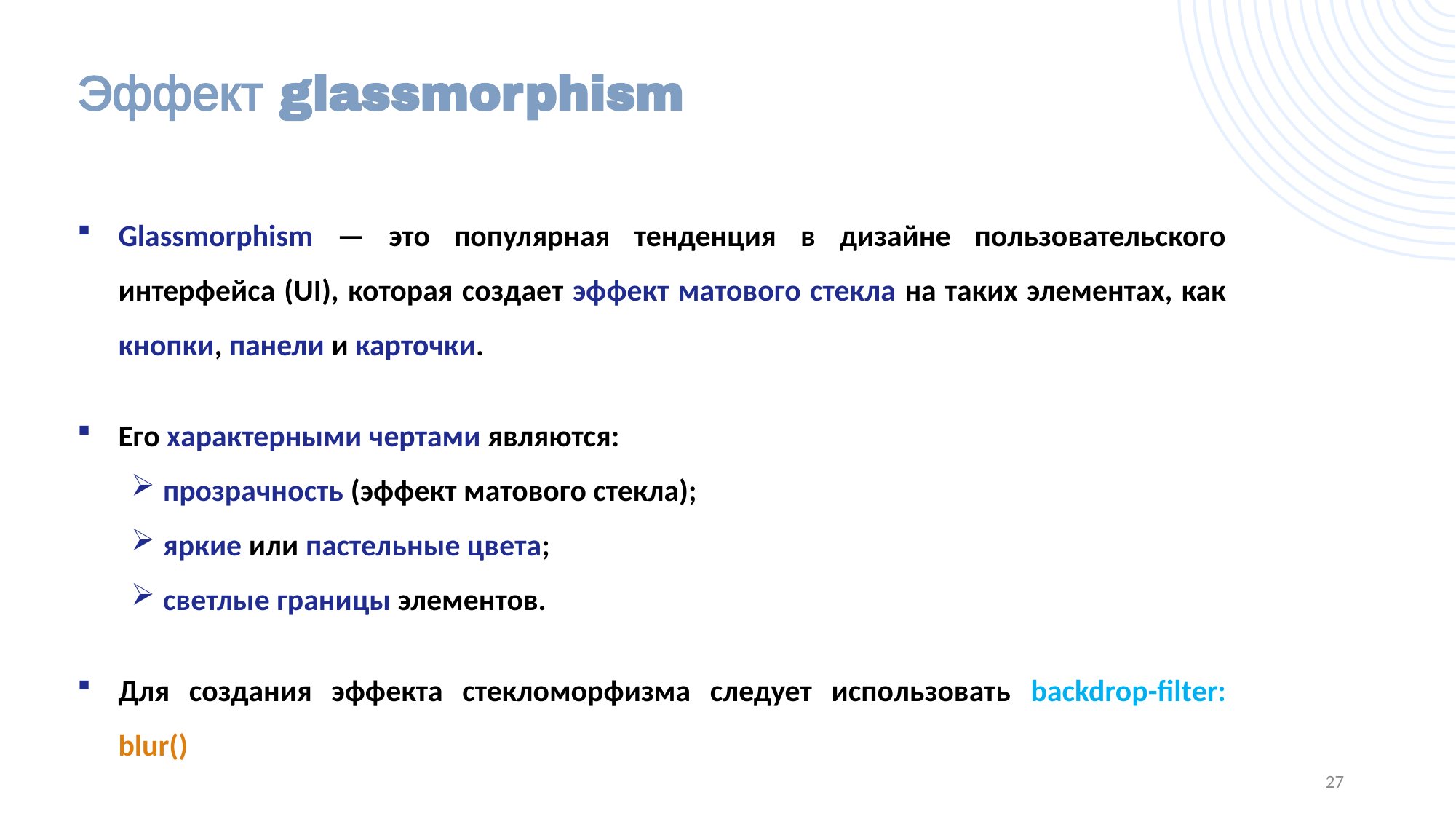

# Эффект glassmorphism
Glassmorphism — это популярная тенденция в дизайне пользовательского интерфейса (UI), которая создает эффект матового стекла на таких элементах, как кнопки, панели и карточки.
Его характерными чертами являются:
прозрачность (эффект матового стекла);
яркие или пастельные цвета;
светлые границы элементов.
Для создания эффекта стекломорфизма следует использовать backdrop-filter: blur()
27